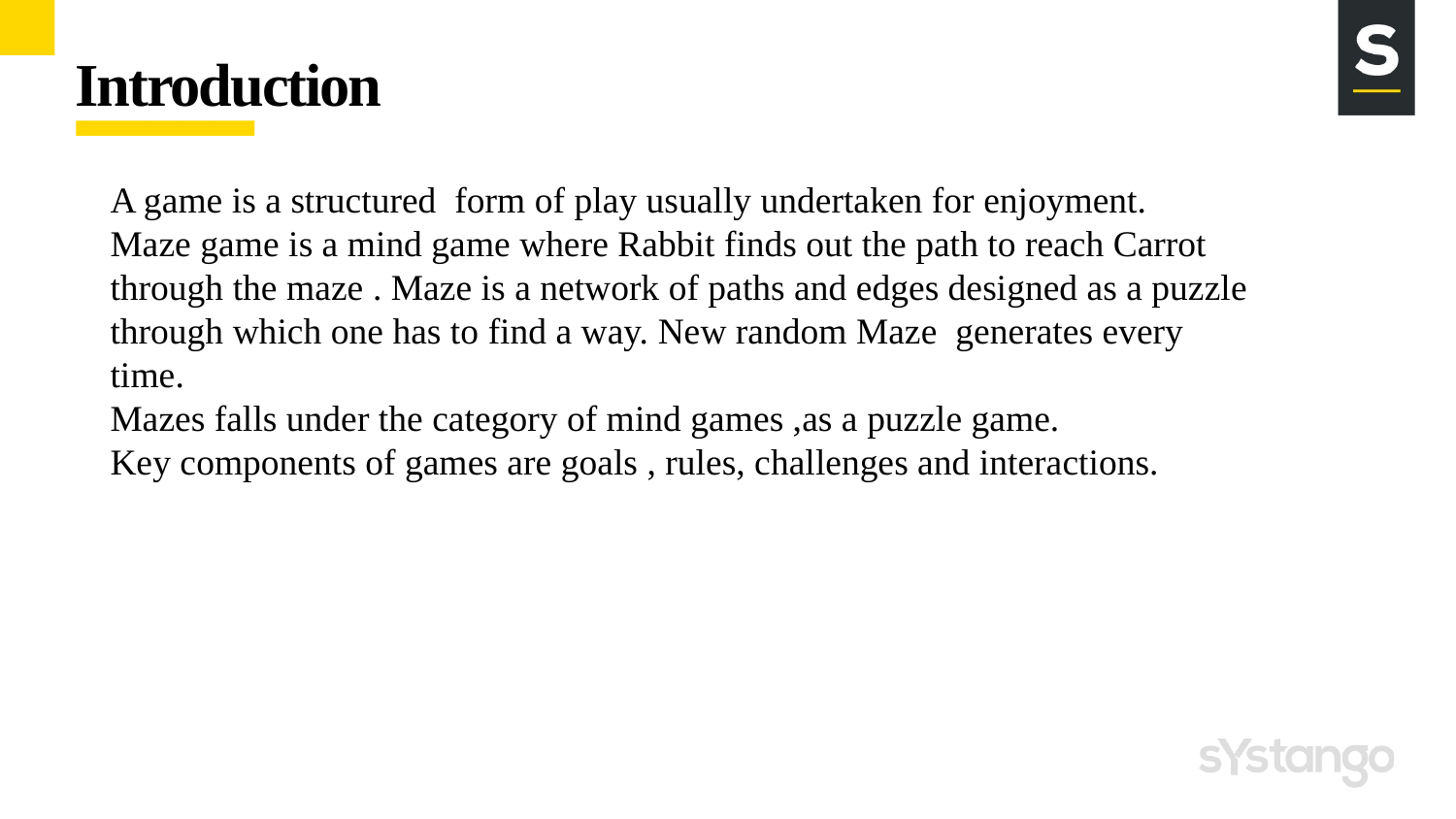

# Introduction
A game is a structured  form of play usually undertaken for enjoyment.
Maze game is a mind game where Rabbit finds out the path to reach Carrot  through the maze . Maze is a network of paths and edges designed as a puzzle through which one has to find a way. New random Maze  generates every time.
Mazes falls under the category of mind games ,as a puzzle game.
Key components of games are goals , rules, challenges and interactions.